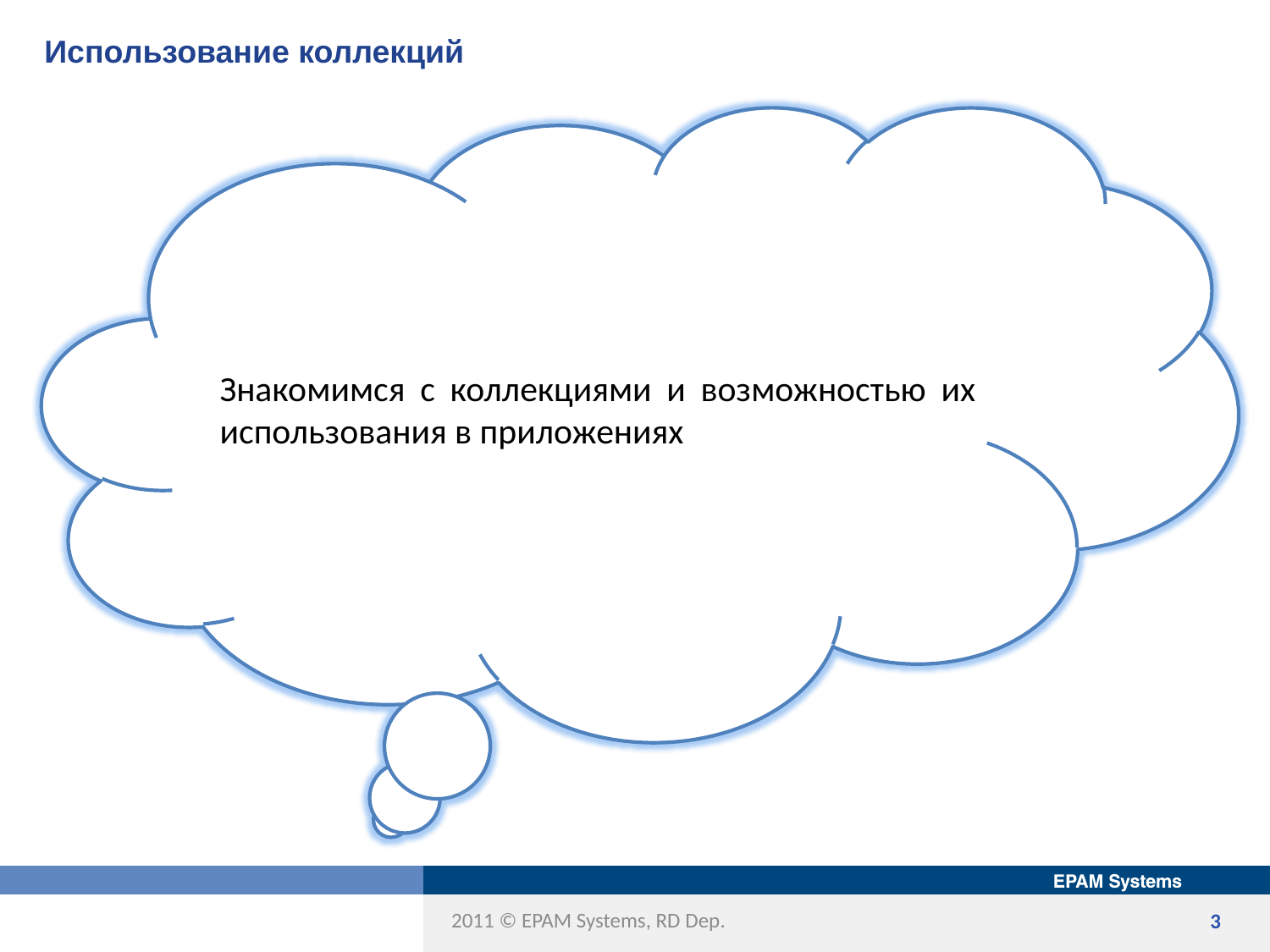

# Использование коллекций

Знакомимся c коллекциями и возможностью их использования в приложениях